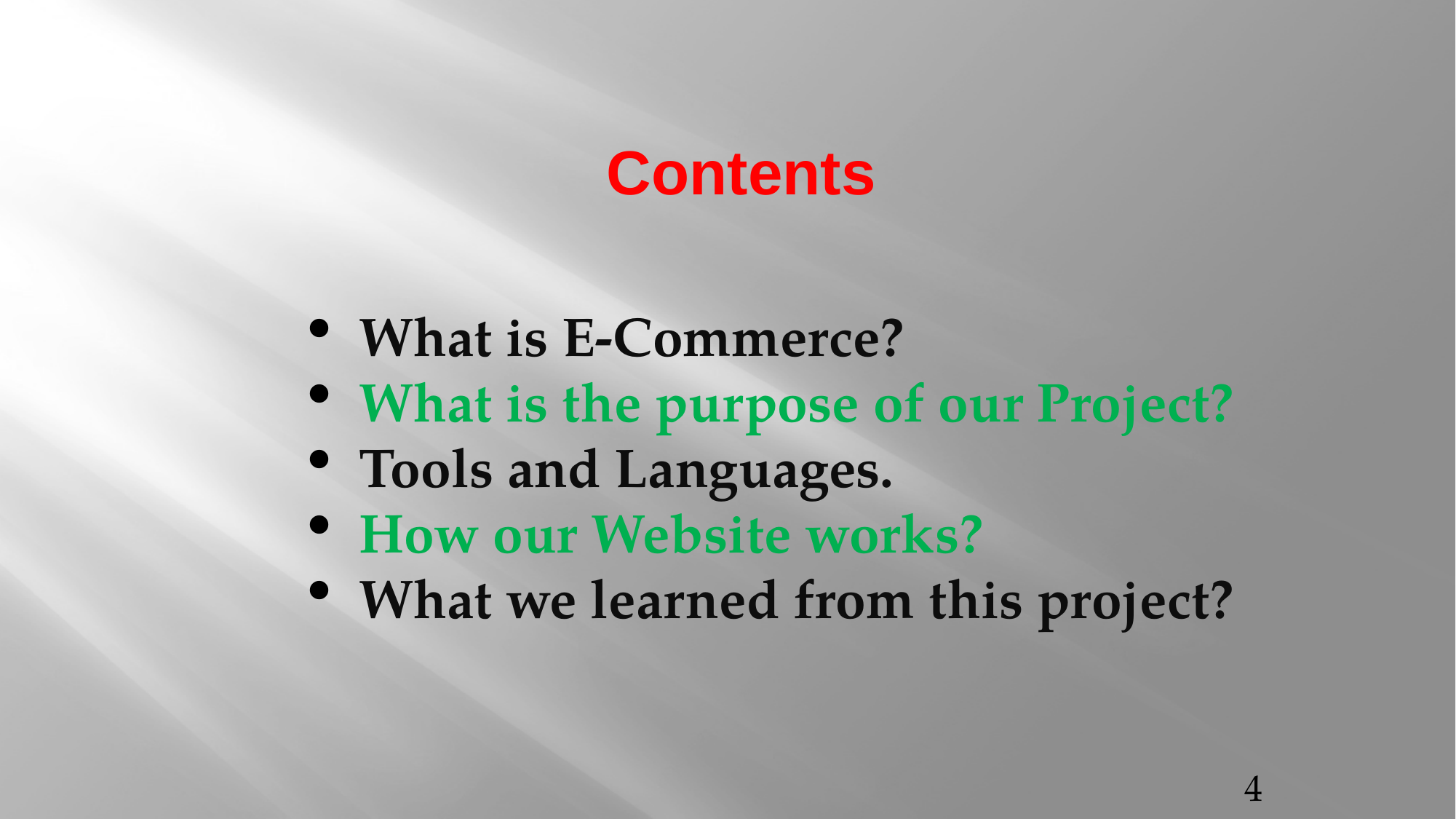

# Contents
What is E-Commerce?
What is the purpose of our Project?
Tools and Languages.
How our Website works?
What we learned from this project?

4